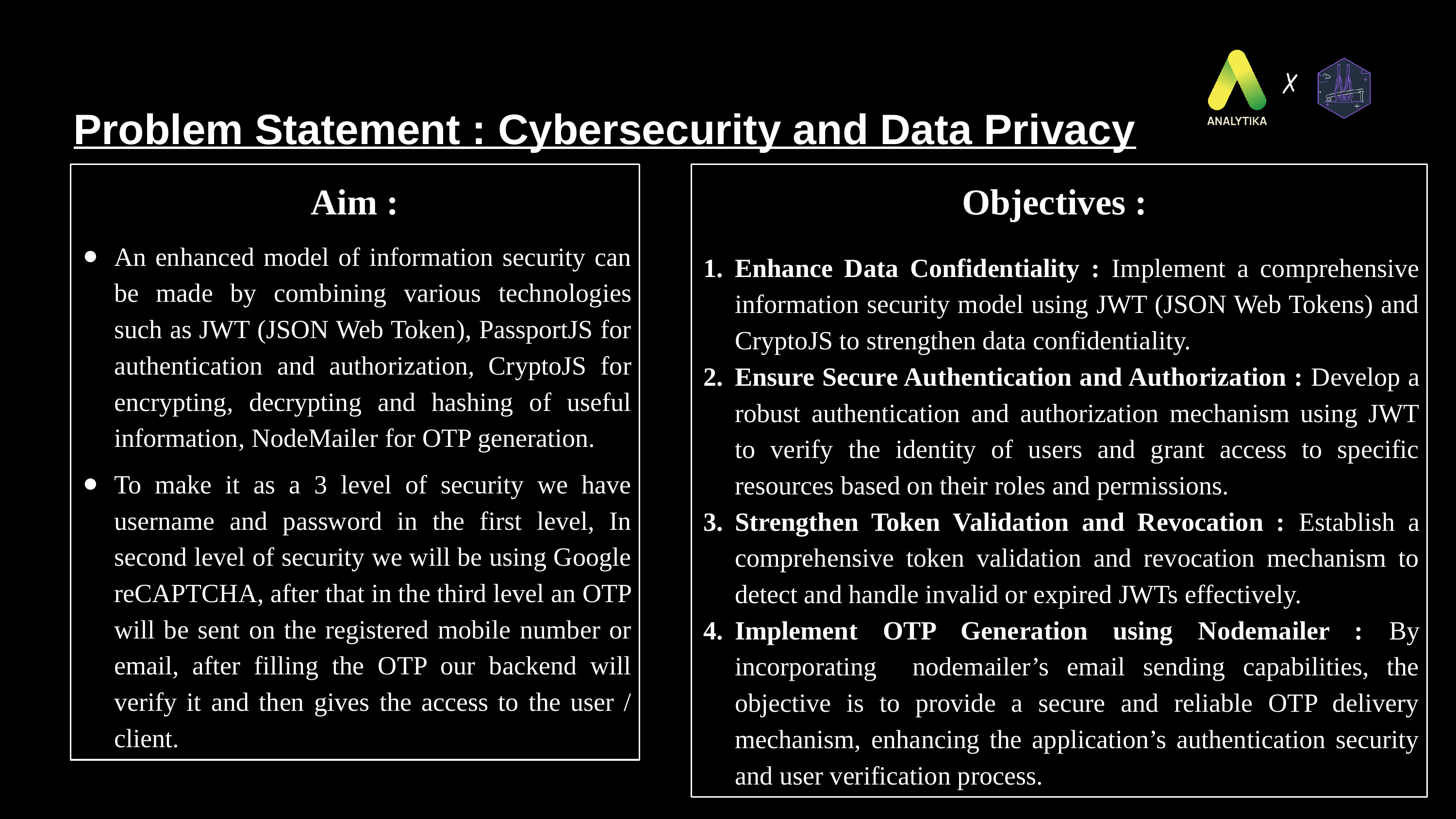

Problem Statement : Cybersecurity and Data Privacy
Aim :
An enhanced model of information security can be made by combining various technologies such as JWT (JSON Web Token), PassportJS for authentication and authorization, CryptoJS for encrypting, decrypting and hashing of useful information, NodeMailer for OTP generation.
To make it as a 3 level of security we have username and password in the first level, In second level of security we will be using Google reCAPTCHA, after that in the third level an OTP will be sent on the registered mobile number or email, after filling the OTP our backend will verify it and then gives the access to the user / client.
Objectives :
Enhance Data Confidentiality : Implement a comprehensive information security model using JWT (JSON Web Tokens) and CryptoJS to strengthen data confidentiality.
Ensure Secure Authentication and Authorization : Develop a robust authentication and authorization mechanism using JWT to verify the identity of users and grant access to specific resources based on their roles and permissions.
Strengthen Token Validation and Revocation : Establish a comprehensive token validation and revocation mechanism to detect and handle invalid or expired JWTs effectively.
Implement OTP Generation using Nodemailer : By incorporating  nodemailer’s email sending capabilities, the objective is to provide a secure and reliable OTP delivery mechanism, enhancing the application’s authentication security and user verification process.